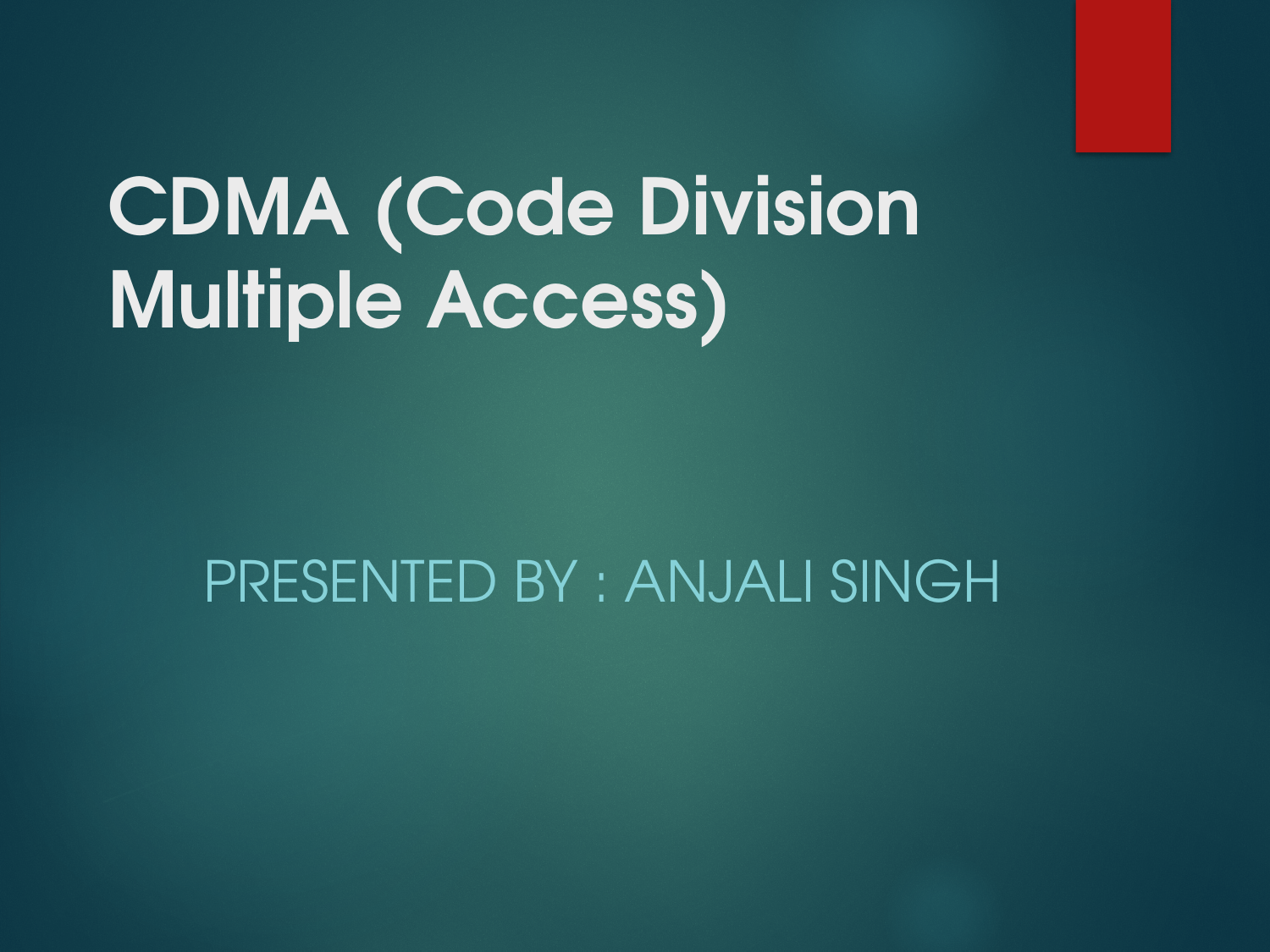

# CDMA (Code Division Multiple Access)
PRESENTED BY : ANJALI SINGH